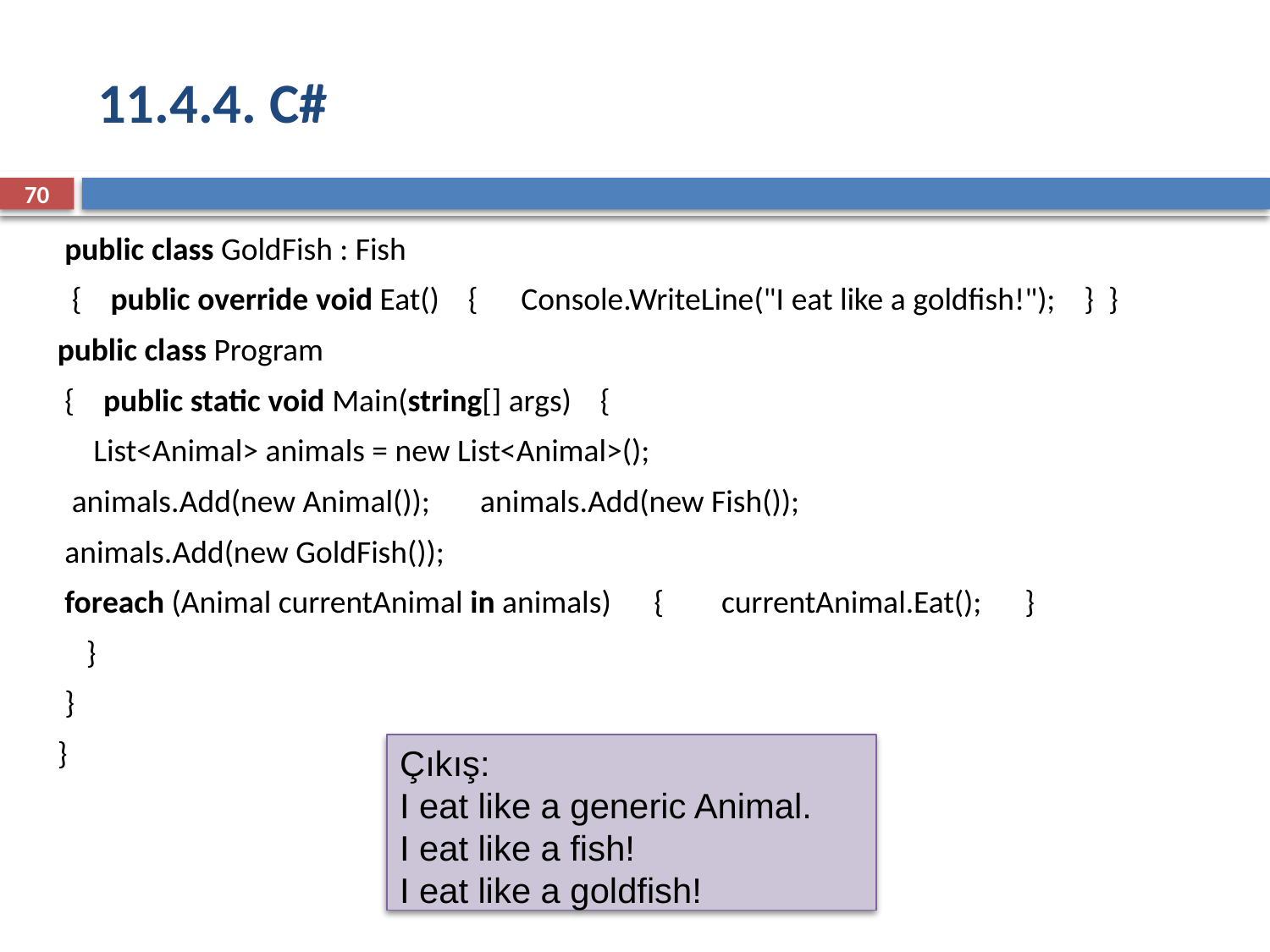

# 11.4.4. C#
70
 public class GoldFish : Fish
  {    public override void Eat()    {      Console.WriteLine("I eat like a goldfish!");    }  }
public class Program
 {    public static void Main(string[] args)    {
     List<Animal> animals = new List<Animal>();
  animals.Add(new Animal());       animals.Add(new Fish());
 animals.Add(new GoldFish());
 foreach (Animal currentAnimal in animals)      {        currentAnimal.Eat();      }
    }
 }
}
Çıkış:
I eat like a generic Animal.
I eat like a fish!
I eat like a goldfish!